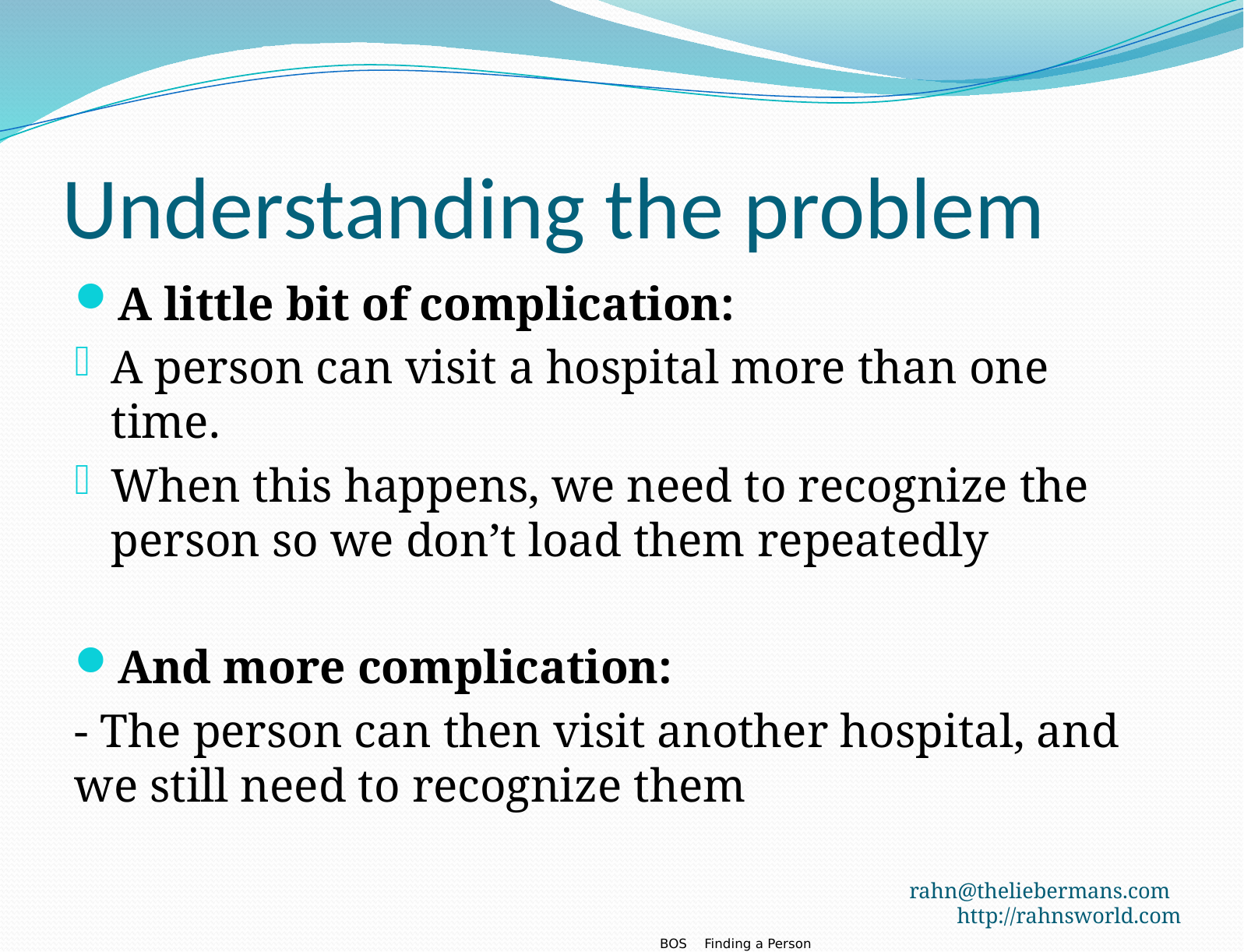

# Understanding the problem
A little bit of complication:
A person can visit a hospital more than one time.
When this happens, we need to recognize the person so we don’t load them repeatedly

And more complication:
- The person can then visit another hospital, and we still need to recognize them

rahn@theliebermans.com   http://rahnsworld.com